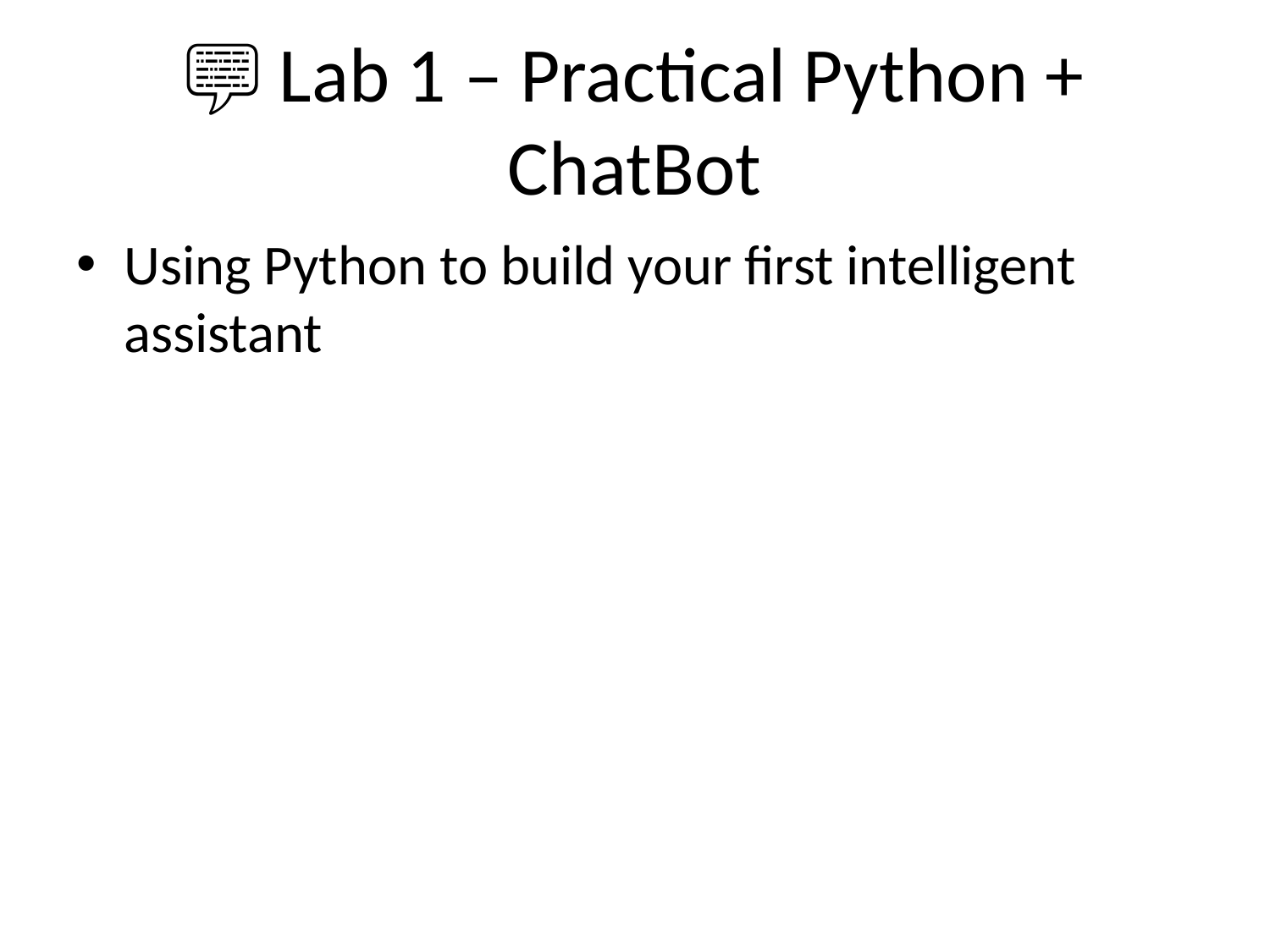

# 💬 Lab 1 – Practical Python + ChatBot
Using Python to build your first intelligent assistant